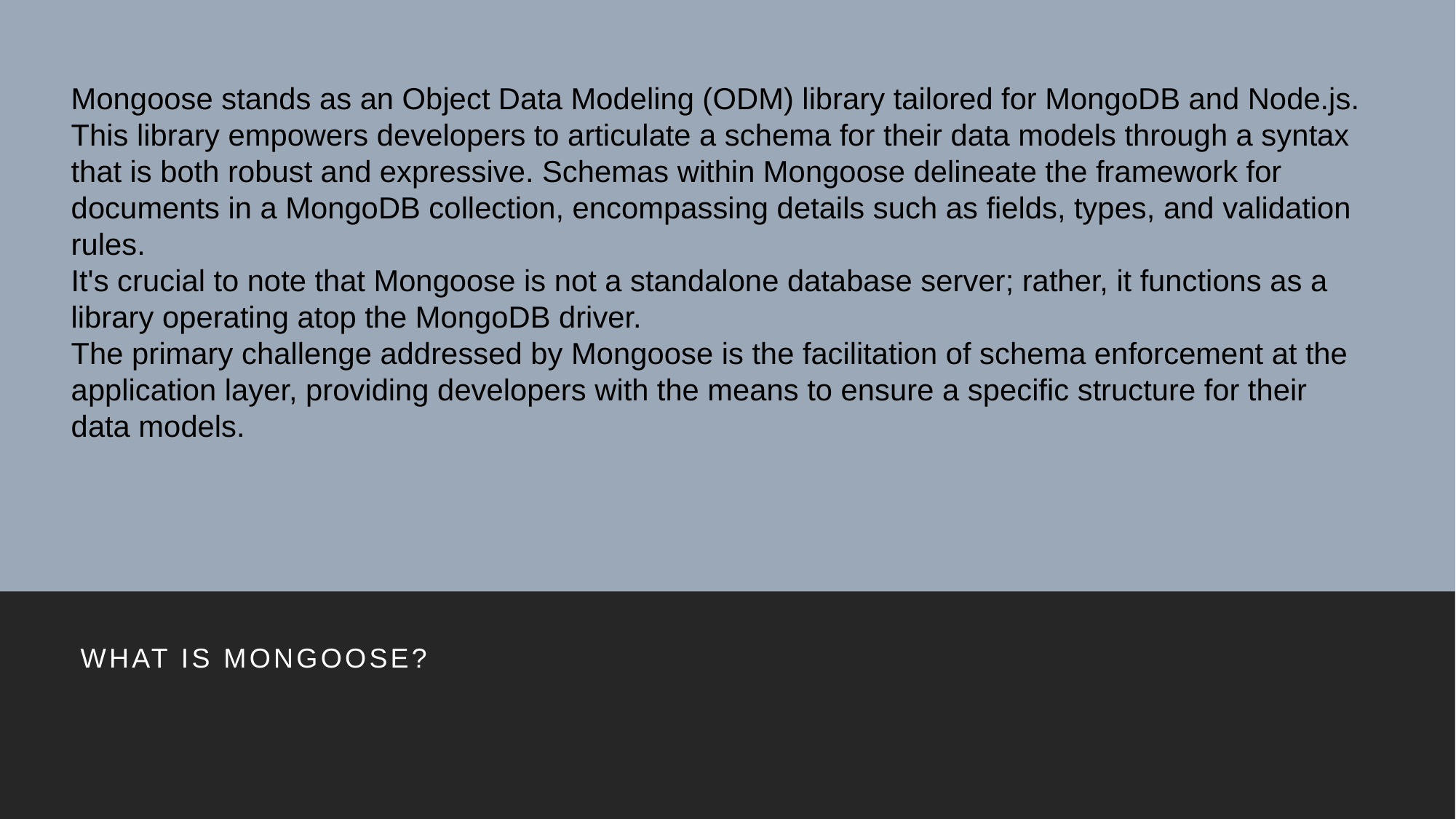

Mongoose stands as an Object Data Modeling (ODM) library tailored for MongoDB and Node.js.
This library empowers developers to articulate a schema for their data models through a syntax that is both robust and expressive. Schemas within Mongoose delineate the framework for documents in a MongoDB collection, encompassing details such as fields, types, and validation rules.
It's crucial to note that Mongoose is not a standalone database server; rather, it functions as a library operating atop the MongoDB driver.
The primary challenge addressed by Mongoose is the facilitation of schema enforcement at the application layer, providing developers with the means to ensure a specific structure for their data models.
#

 What is Mongoose?